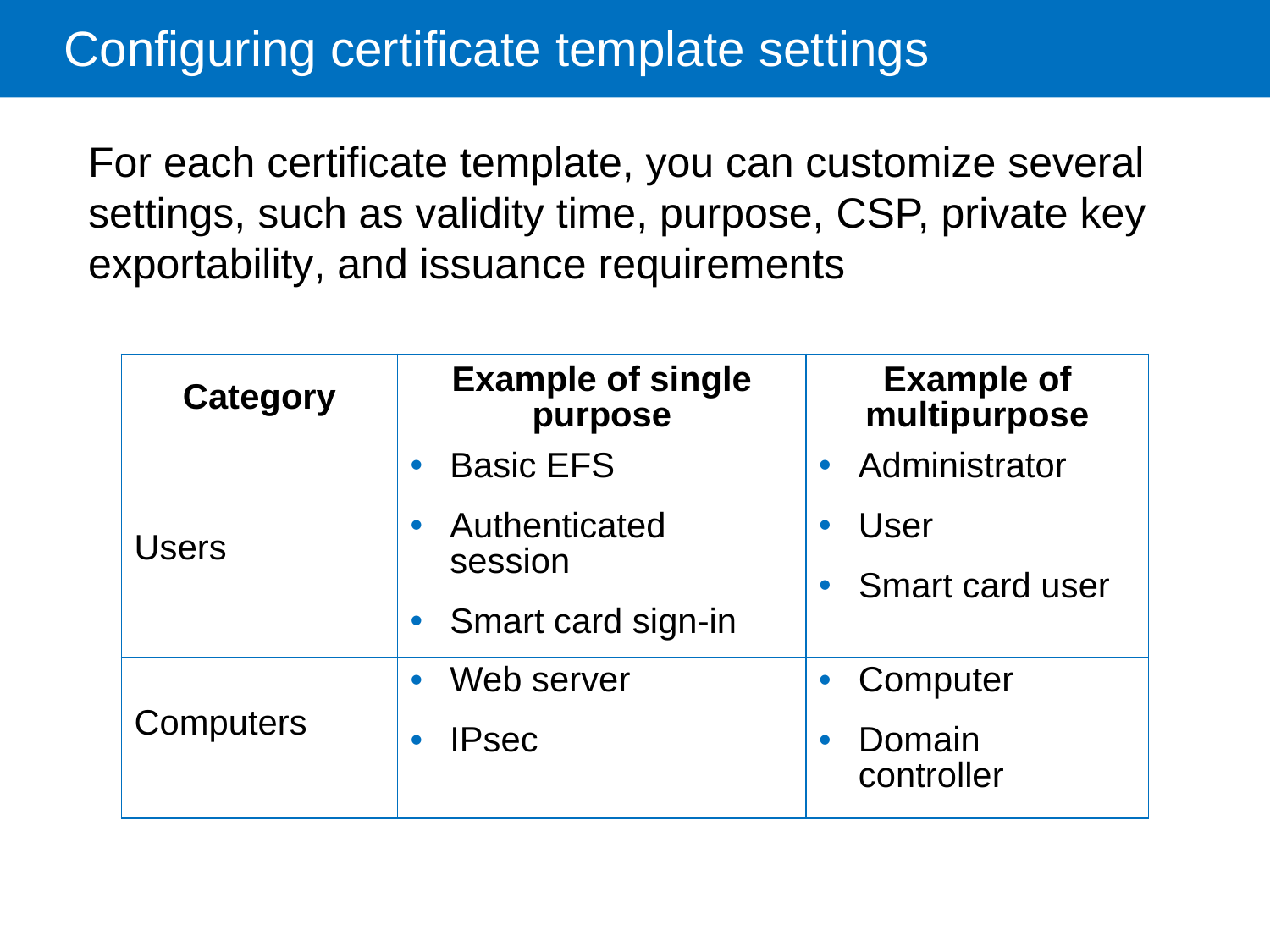

# Configuring certificate template settings
For each certificate template, you can customize several settings, such as validity time, purpose, CSP, private key exportability, and issuance requirements
| Category | Example of single purpose | Example of multipurpose |
| --- | --- | --- |
| Users | Basic EFS Authenticated session Smart card sign-in | Administrator User Smart card user |
| Computers | Web server IPsec | Computer Domain controller |